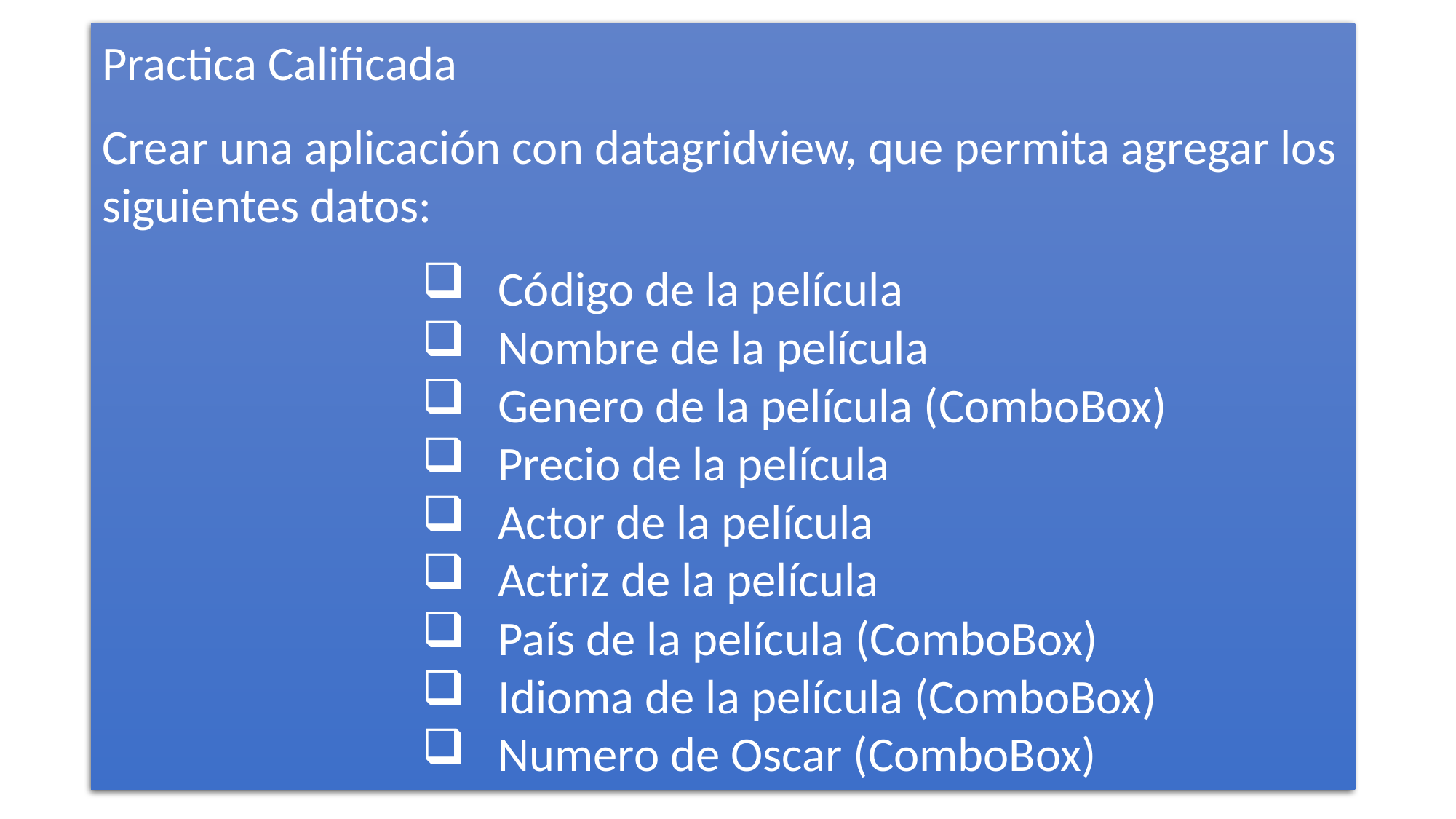

Practica Calificada

Crear una aplicación con datagridview, que permita agregar los siguientes datos:

Código de la película
Nombre de la película
Genero de la película (ComboBox)
Precio de la película
Actor de la película
Actriz de la película
País de la película (ComboBox)
Idioma de la película (ComboBox)
Numero de Oscar (ComboBox)